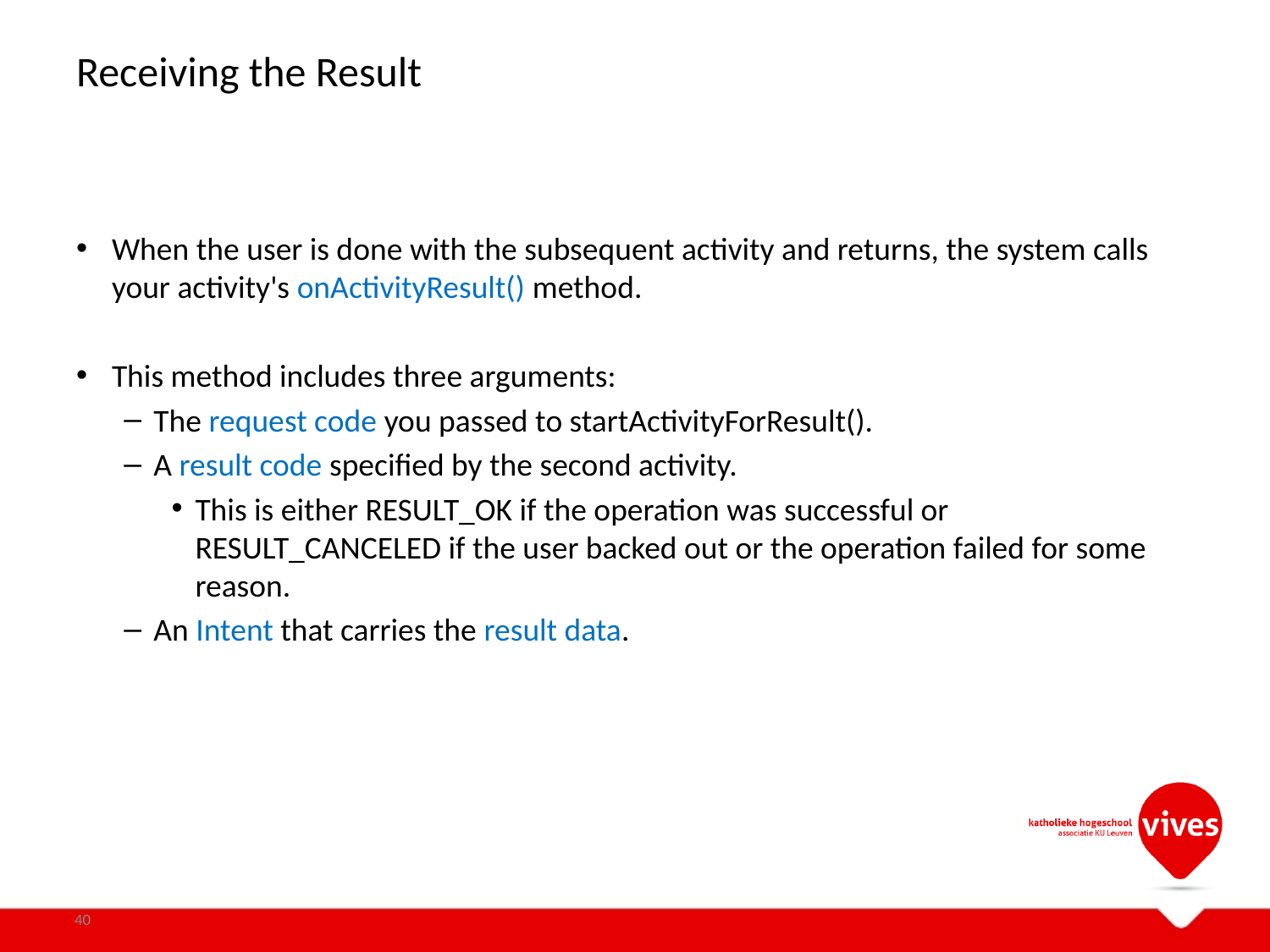

# Receiving the Result
When the user is done with the subsequent activity and returns, the system calls your activity's onActivityResult() method.

This method includes three arguments:
The request code you passed to startActivityForResult().
A result code specified by the second activity.
This is either RESULT_OK if the operation was successful or RESULT_CANCELED if the user backed out or the operation failed for some reason.
An Intent that carries the result data.
40